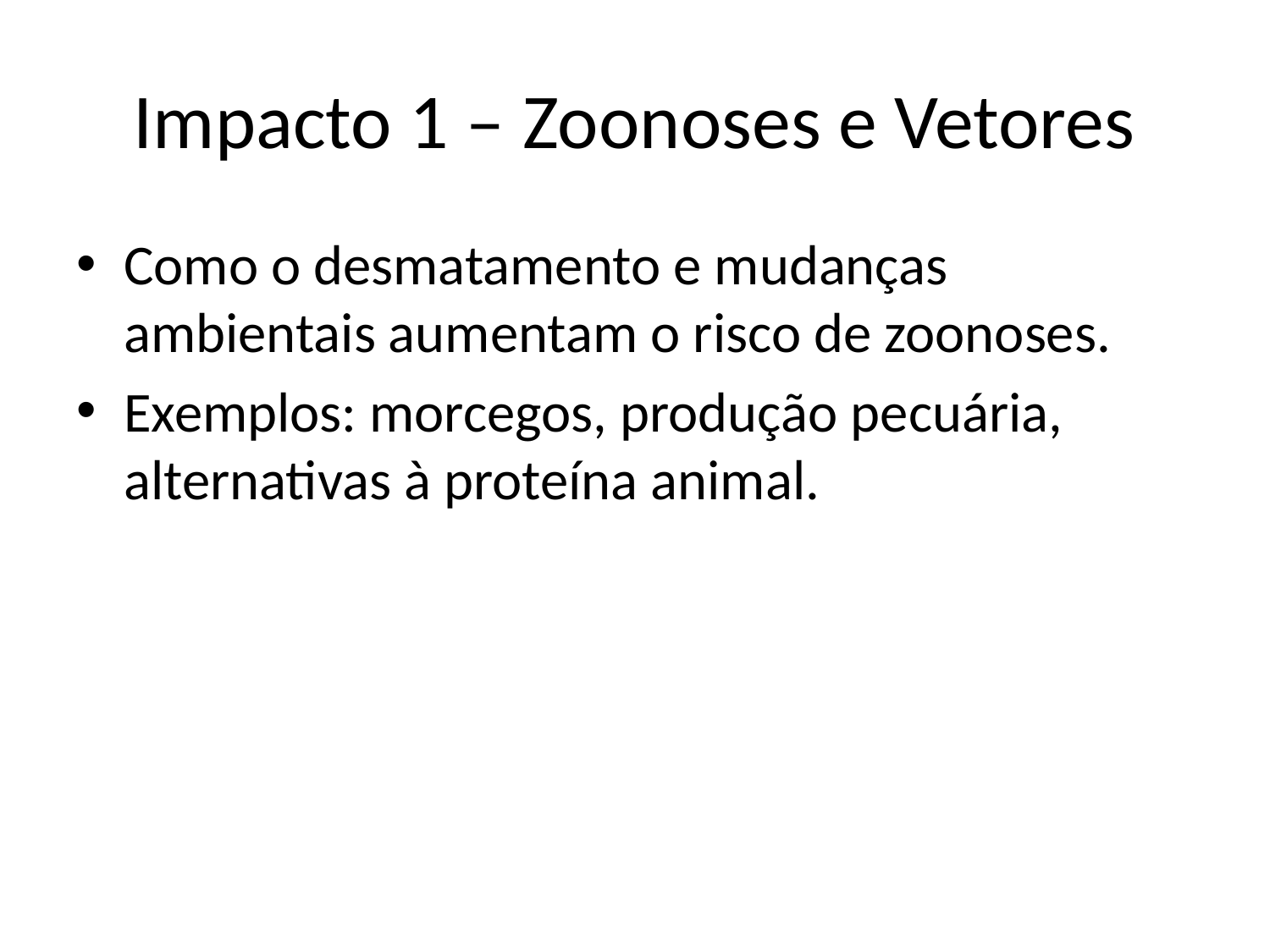

# Impacto 1 – Zoonoses e Vetores
Como o desmatamento e mudanças ambientais aumentam o risco de zoonoses.
Exemplos: morcegos, produção pecuária, alternativas à proteína animal.